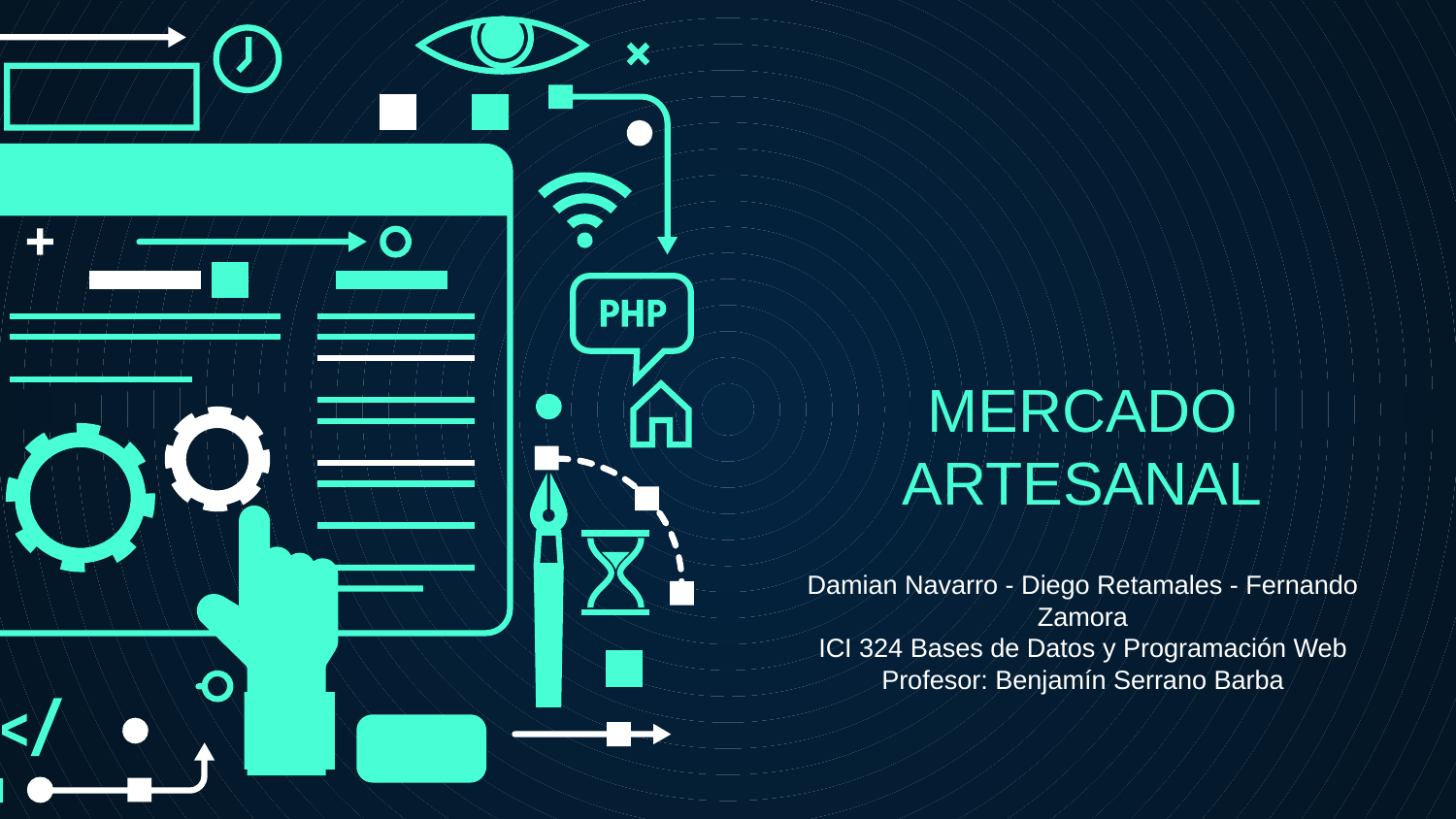

# MERCADO ARTESANAL

Damian Navarro - Diego Retamales - Fernando Zamora
ICI 324 Bases de Datos y Programación Web
Profesor: Benjamín Serrano Barba